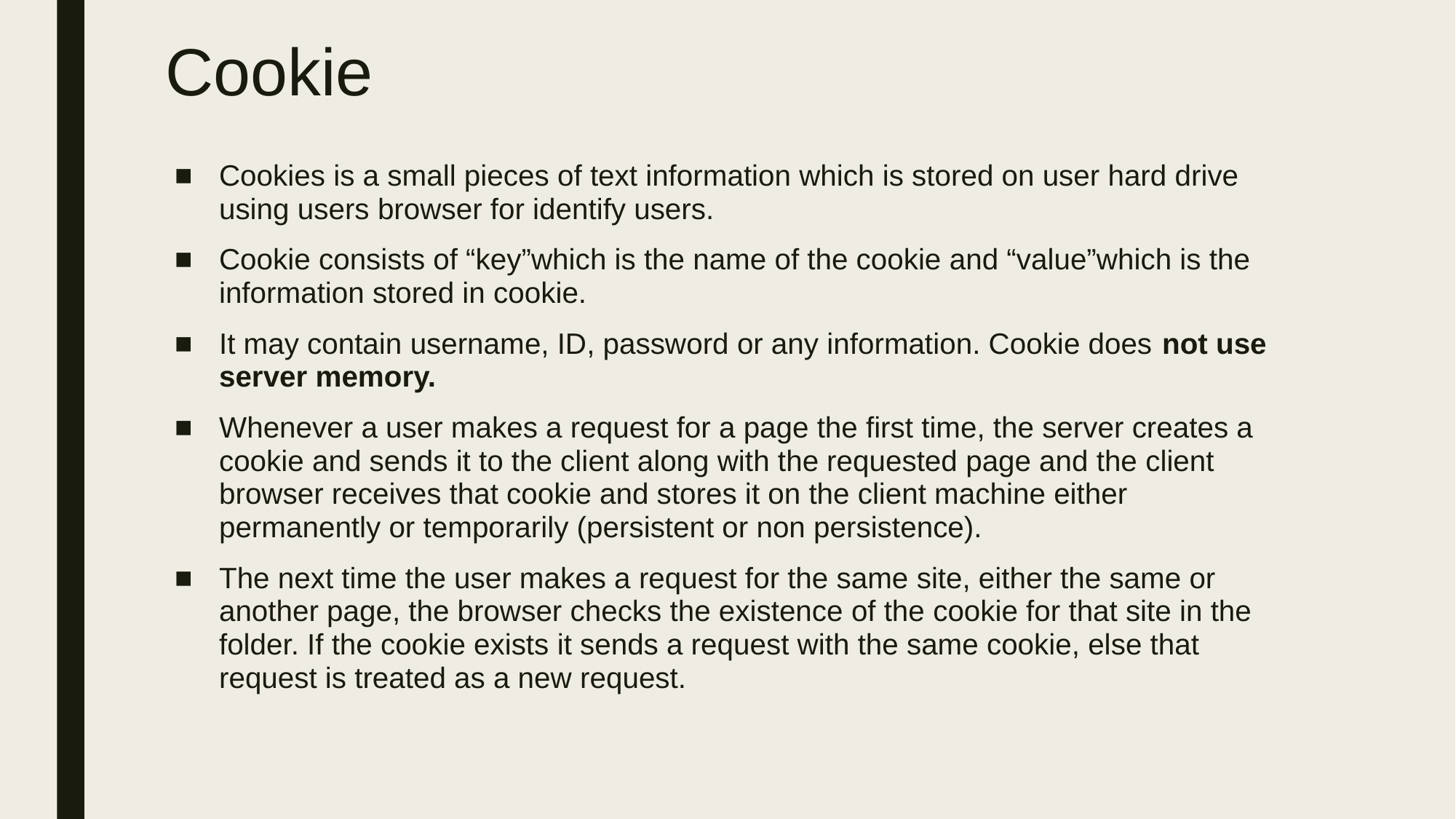

# Cookie
Cookies is a small pieces of text information which is stored on user hard drive using users browser for identify users.
Cookie consists of “key”which is the name of the cookie and “value”which is the information stored in cookie.
It may contain username, ID, password or any information. Cookie does not use server memory.
Whenever a user makes a request for a page the first time, the server creates a cookie and sends it to the client along with the requested page and the client browser receives that cookie and stores it on the client machine either permanently or temporarily (persistent or non persistence).
The next time the user makes a request for the same site, either the same or another page, the browser checks the existence of the cookie for that site in the folder. If the cookie exists it sends a request with the same cookie, else that request is treated as a new request.